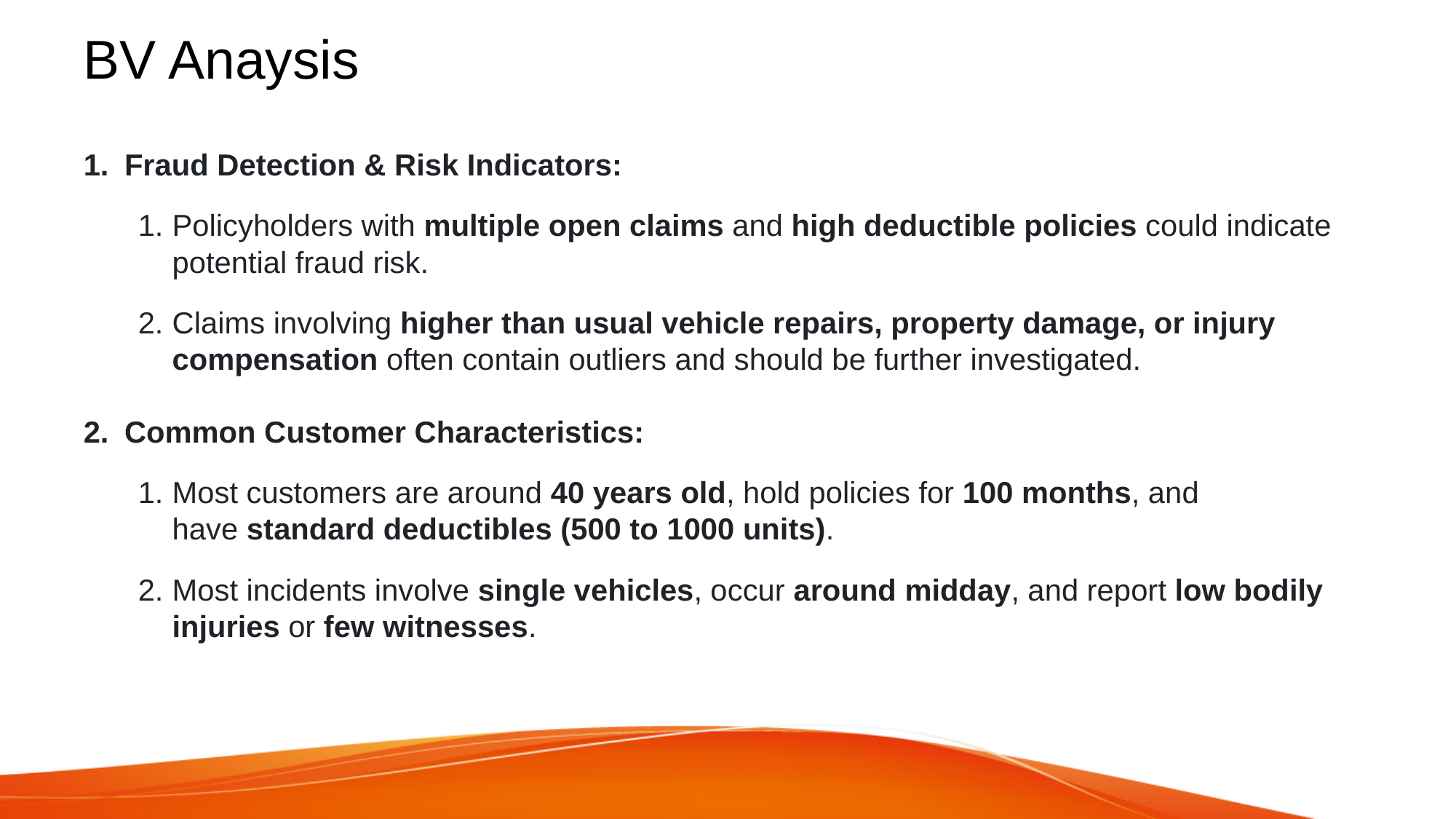

# BV Anaysis
Fraud Detection & Risk Indicators:
Policyholders with multiple open claims and high deductible policies could indicate potential fraud risk.
Claims involving higher than usual vehicle repairs, property damage, or injury compensation often contain outliers and should be further investigated.
Common Customer Characteristics:
Most customers are around 40 years old, hold policies for 100 months, and have standard deductibles (500 to 1000 units).
Most incidents involve single vehicles, occur around midday, and report low bodily injuries or few witnesses.